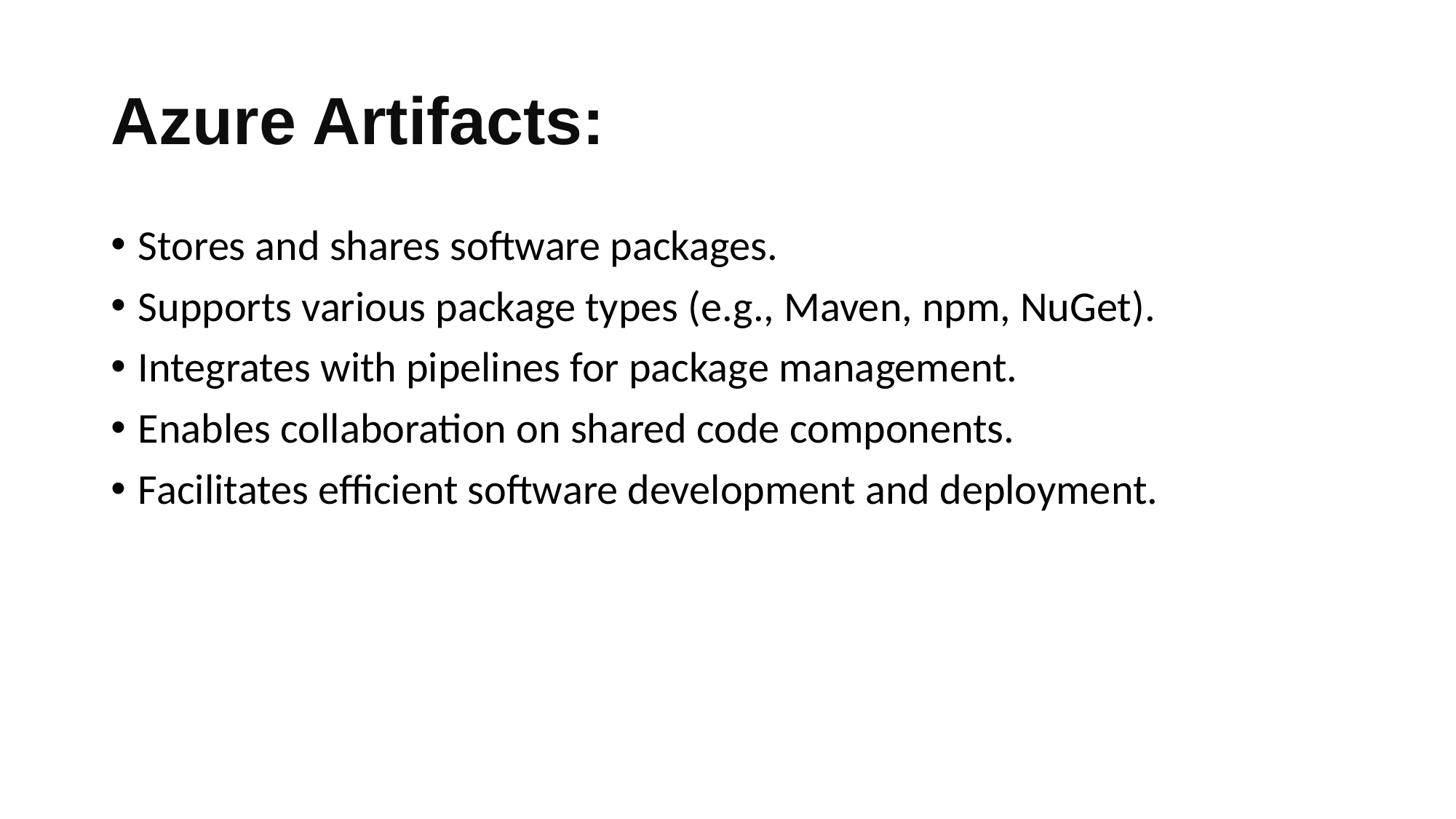

# Azure Artifacts:
Stores and shares software packages.
Supports various package types (e.g., Maven, npm, NuGet).
Integrates with pipelines for package management.
Enables collaboration on shared code components.
Facilitates efficient software development and deployment.